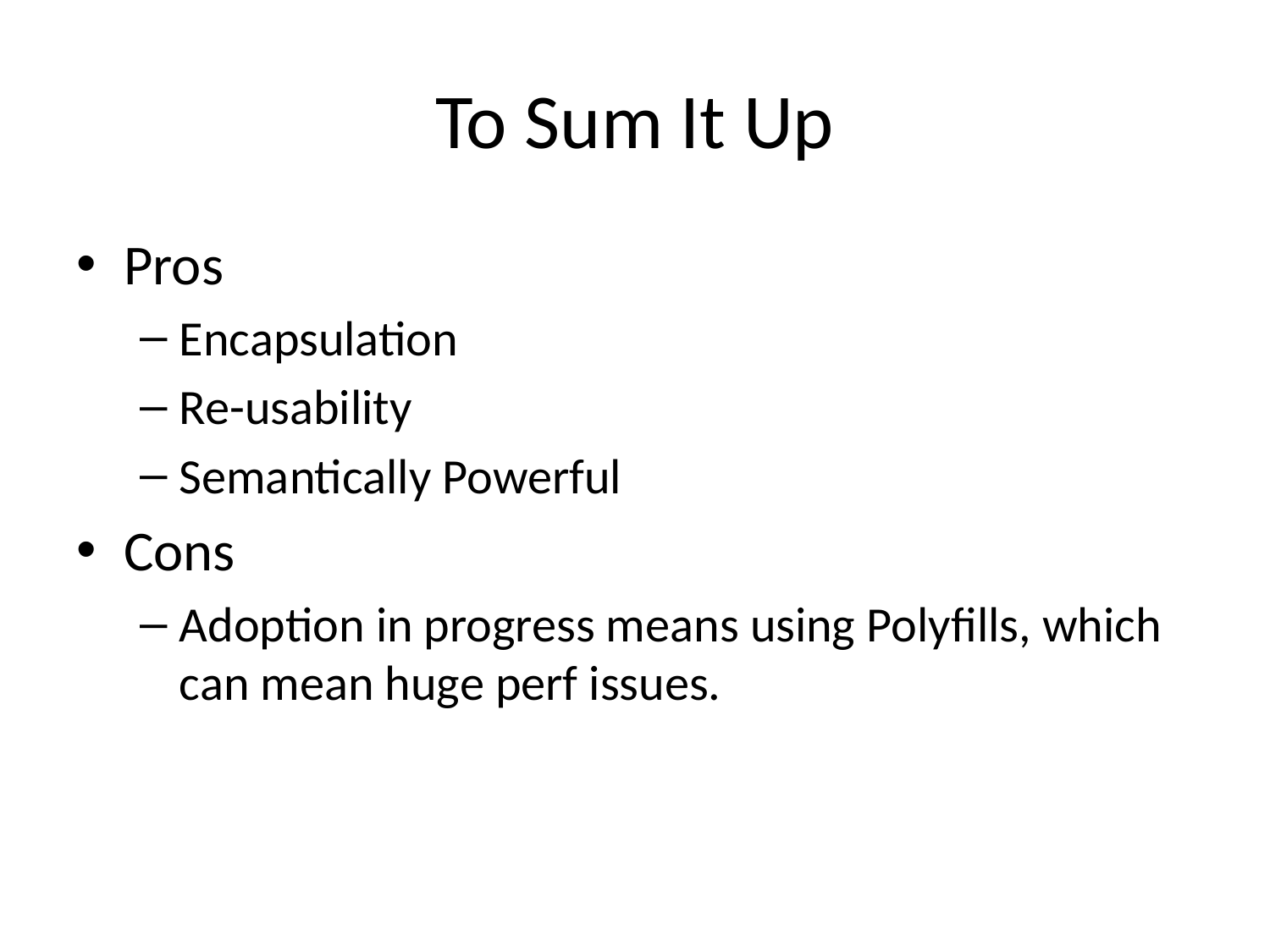

# To Sum It Up
Pros
Encapsulation
Re-usability
Semantically Powerful
Cons
Adoption in progress means using Polyfills, which can mean huge perf issues.